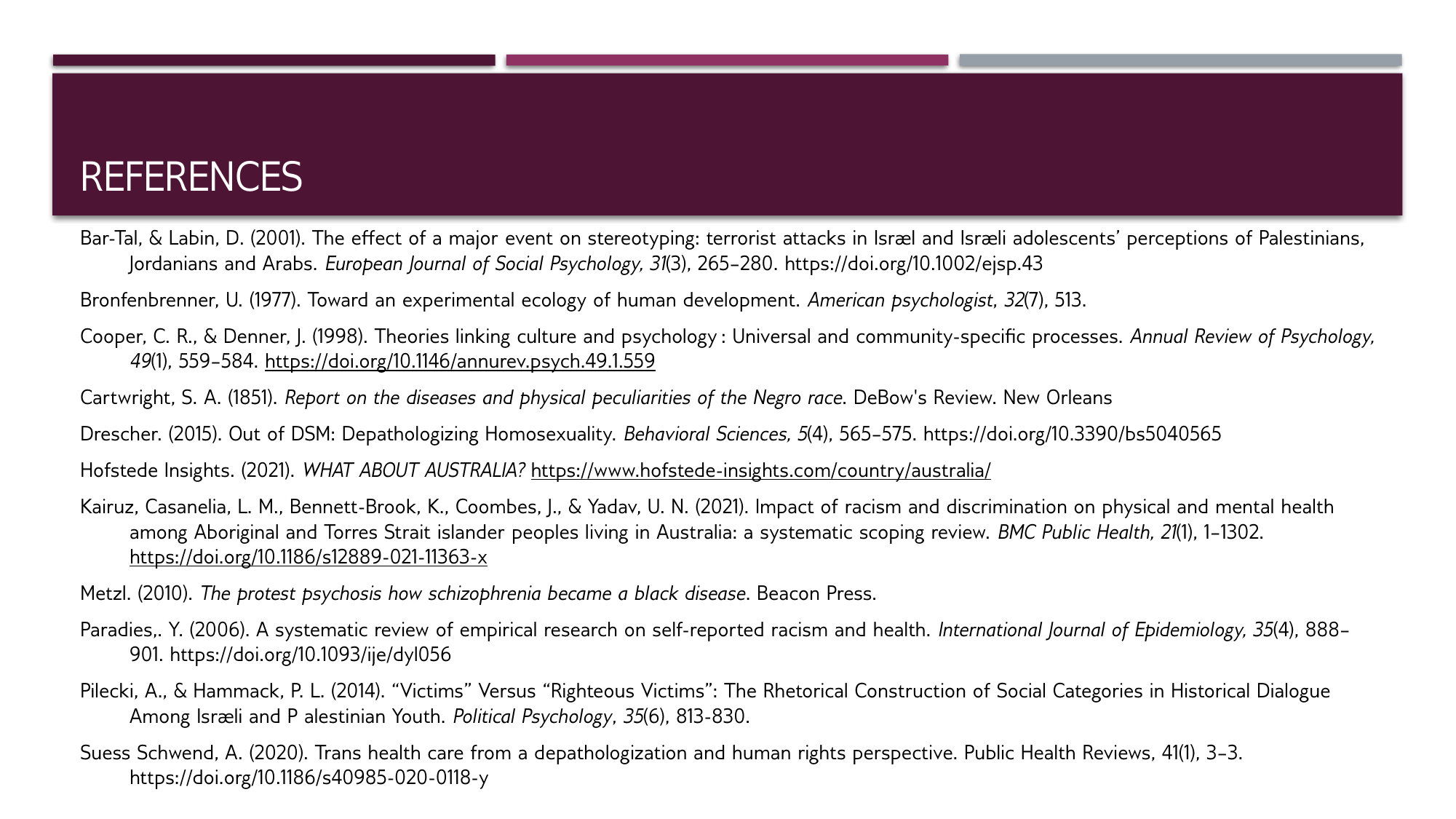

# References
Bar-Tal, & Labin, D. (2001). The effect of a major event on stereotyping: terrorist attacks in Israel and Israeli adolescents’ perceptions of Palestinians, Jordanians and Arabs. European Journal of Social Psychology, 31(3), 265–280. https://doi.org/10.1002/ejsp.43
Bronfenbrenner, U. (1977). Toward an experimental ecology of human development. American psychologist, 32(7), 513.
Cooper, C. R., & Denner, J. (1998). Theories linking culture and psychology : Universal and community-specific processes. Annual Review of Psychology, 49(1), 559–584. https://doi.org/10.1146/annurev.psych.49.1.559
Cartwright, S. A. (1851). Report on the diseases and physical peculiarities of the Negro race. DeBow's Review. New Orleans
Drescher. (2015). Out of DSM: Depathologizing Homosexuality. Behavioral Sciences, 5(4), 565–575. https://doi.org/10.3390/bs5040565
Hofstede Insights. (2021). WHAT ABOUT AUSTRALIA? https://www.hofstede-insights.com/country/australia/
Kairuz, Casanelia, L. M., Bennett-Brook, K., Coombes, J., & Yadav, U. N. (2021). Impact of racism and discrimination on physical and mental health among Aboriginal and Torres Strait islander peoples living in Australia: a systematic scoping review. BMC Public Health, 21(1), 1–1302. https://doi.org/10.1186/s12889-021-11363-x
Metzl. (2010). The protest psychosis how schizophrenia became a black disease. Beacon Press.
Paradies,. Y. (2006). A systematic review of empirical research on self-reported racism and health. International Journal of Epidemiology, 35(4), 888–901. https://doi.org/10.1093/ije/dyl056
Pilecki, A., & Hammack, P. L. (2014). “Victims” Versus “Righteous Victims”: The Rhetorical Construction of Social Categories in Historical Dialogue Among Israeli and P alestinian Youth. Political Psychology, 35(6), 813-830.
Suess Schwend, A. (2020). Trans health care from a depathologization and human rights perspective. Public Health Reviews, 41(1), 3–3. https://doi.org/10.1186/s40985-020-0118-y